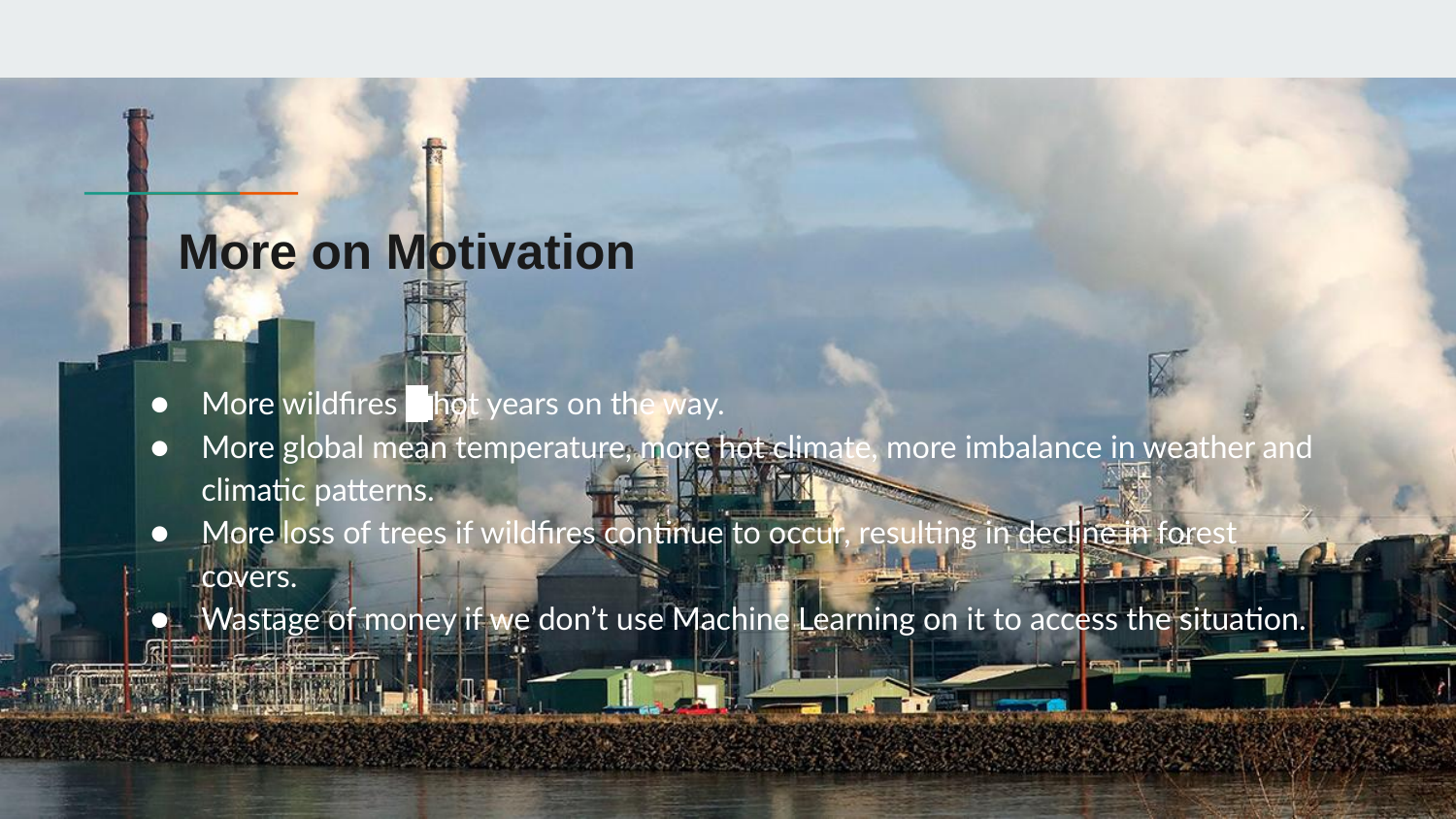

# More on Motivation
More wildfires ∝ hot years on the way.
More global mean temperature, more hot climate, more imbalance in weather and climatic patterns.
More loss of trees if wildfires continue to occur, resulting in decline in forest covers.
Wastage of money if we don’t use Machine Learning on it to access the situation.